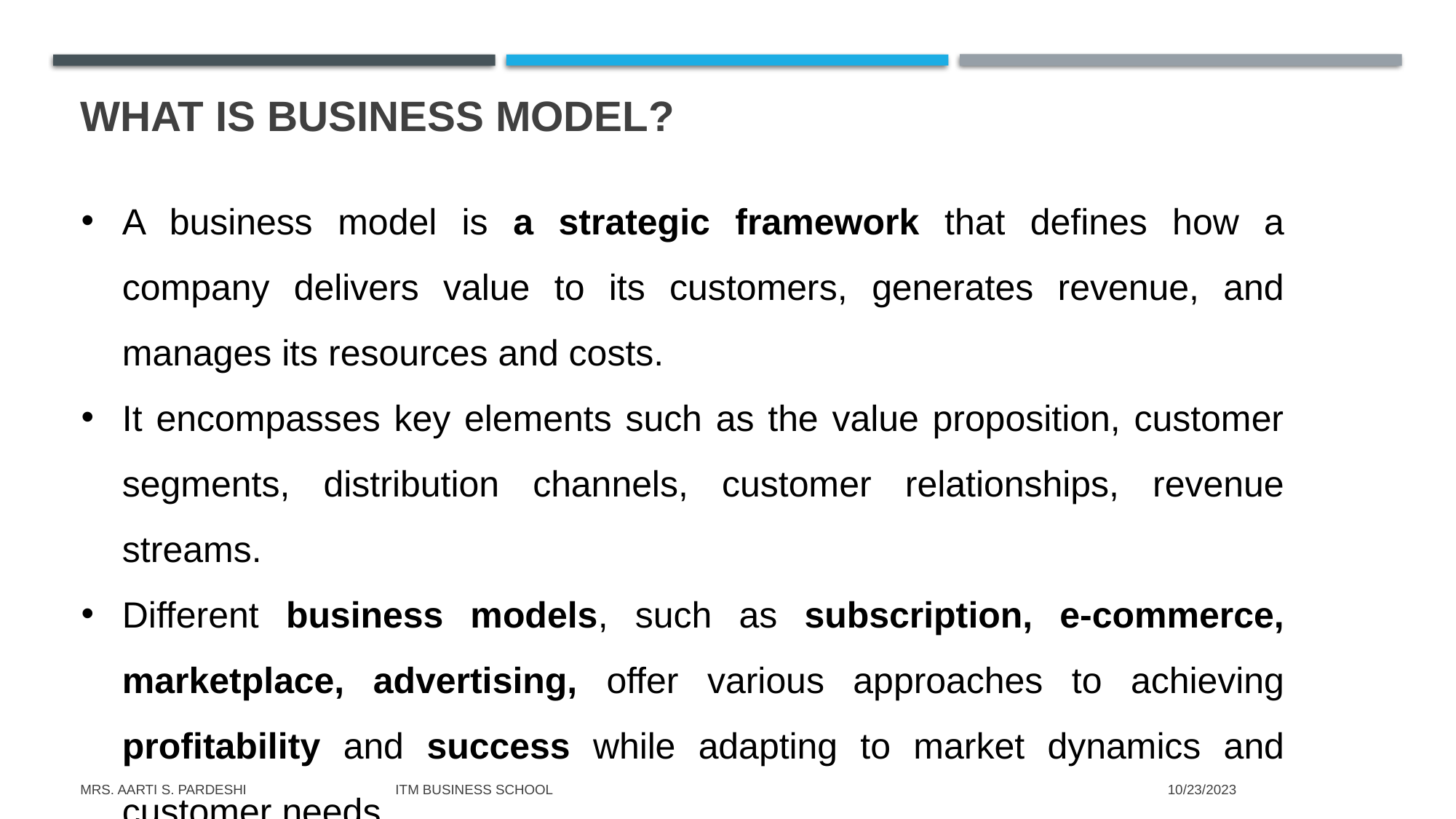

What is business model?
A business model is a strategic framework that defines how a company delivers value to its customers, generates revenue, and manages its resources and costs.
It encompasses key elements such as the value proposition, customer segments, distribution channels, customer relationships, revenue streams.
Different business models, such as subscription, e-commerce, marketplace, advertising, offer various approaches to achieving profitability and success while adapting to market dynamics and customer needs.

Mrs. Aarti S. Pardeshi                                       ITM Business School
10/23/2023